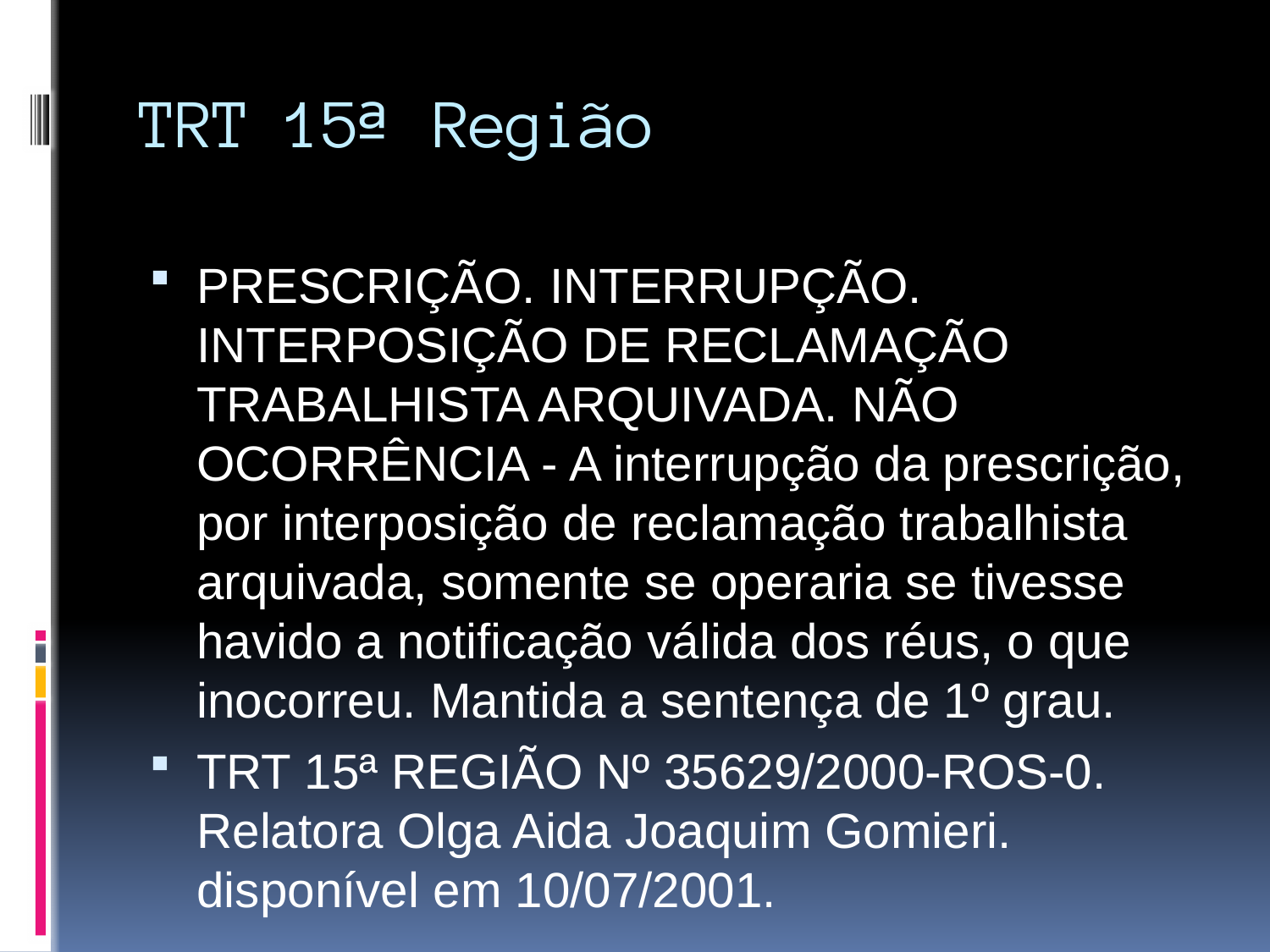

# TRT 15ª Região
PRESCRIÇÃO. INTERRUPÇÃO. INTERPOSIÇÃO DE RECLAMAÇÃO TRABALHISTA ARQUIVADA. NÃO OCORRÊNCIA - A interrupção da prescrição, por interposição de reclamação trabalhista arquivada, somente se operaria se tivesse havido a notificação válida dos réus, o que inocorreu. Mantida a sentença de 1º grau.
TRT 15ª REGIÃO Nº 35629/2000-ROS-0. Relatora Olga Aida Joaquim Gomieri. disponível em 10/07/2001.